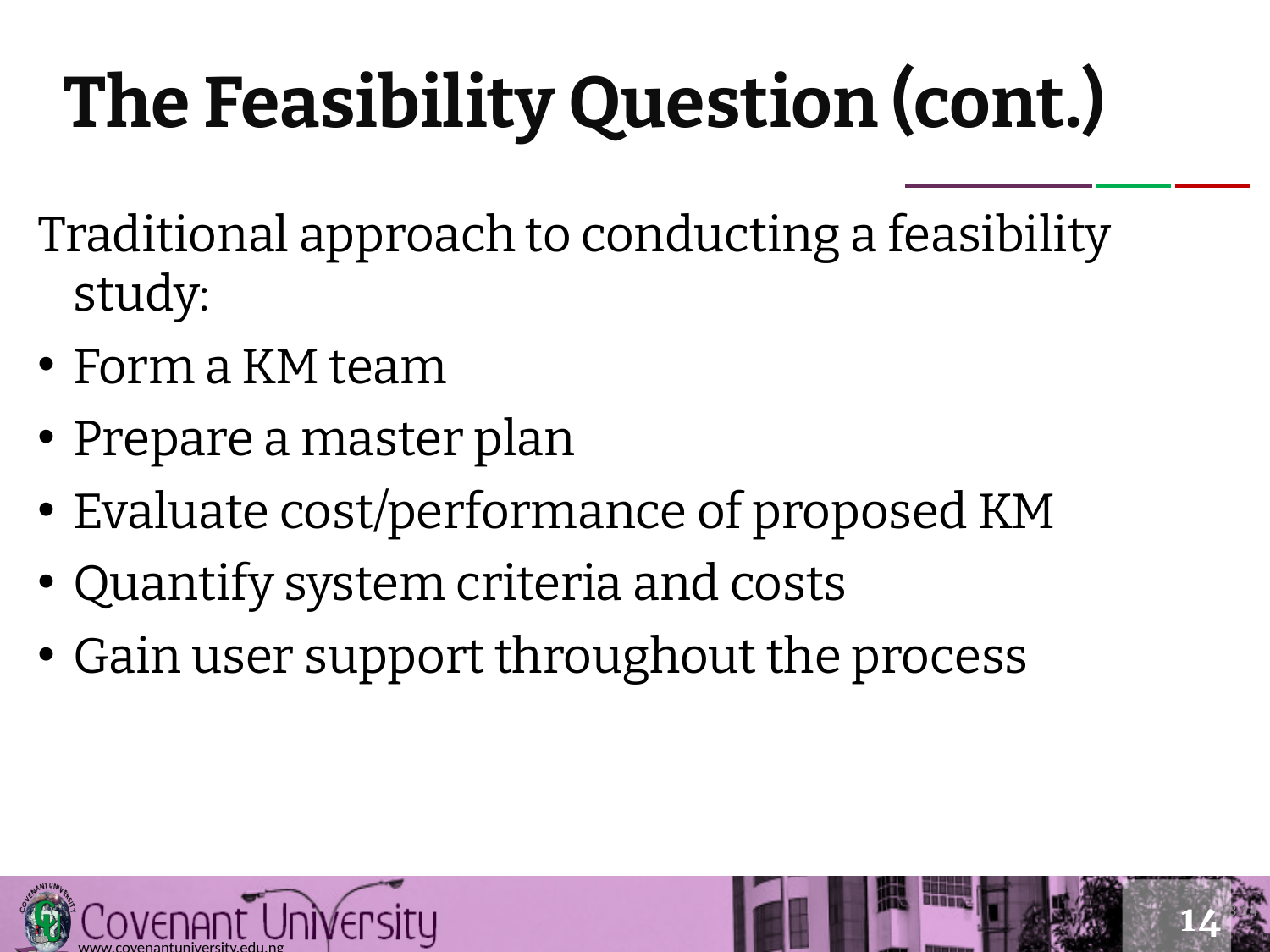

# The Feasibility Question (cont.)
Traditional approach to conducting a feasibility study:
Form a KM team
Prepare a master plan
Evaluate cost/performance of proposed KM
Quantify system criteria and costs
Gain user support throughout the process
3-14